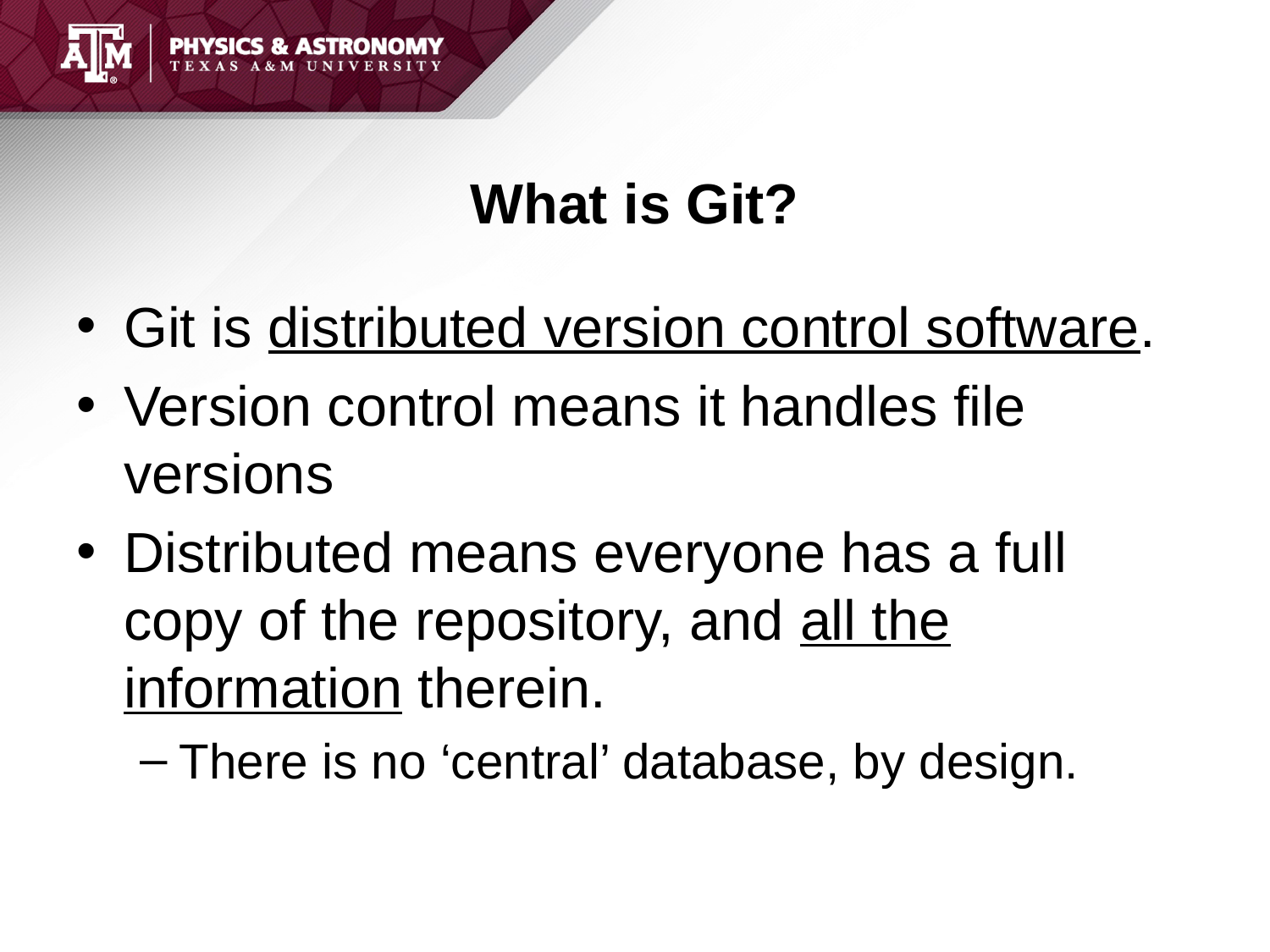

# What is Git?
Git is distributed version control software.
Version control means it handles file versions
Distributed means everyone has a full copy of the repository, and all the information therein.
There is no ‘central’ database, by design.